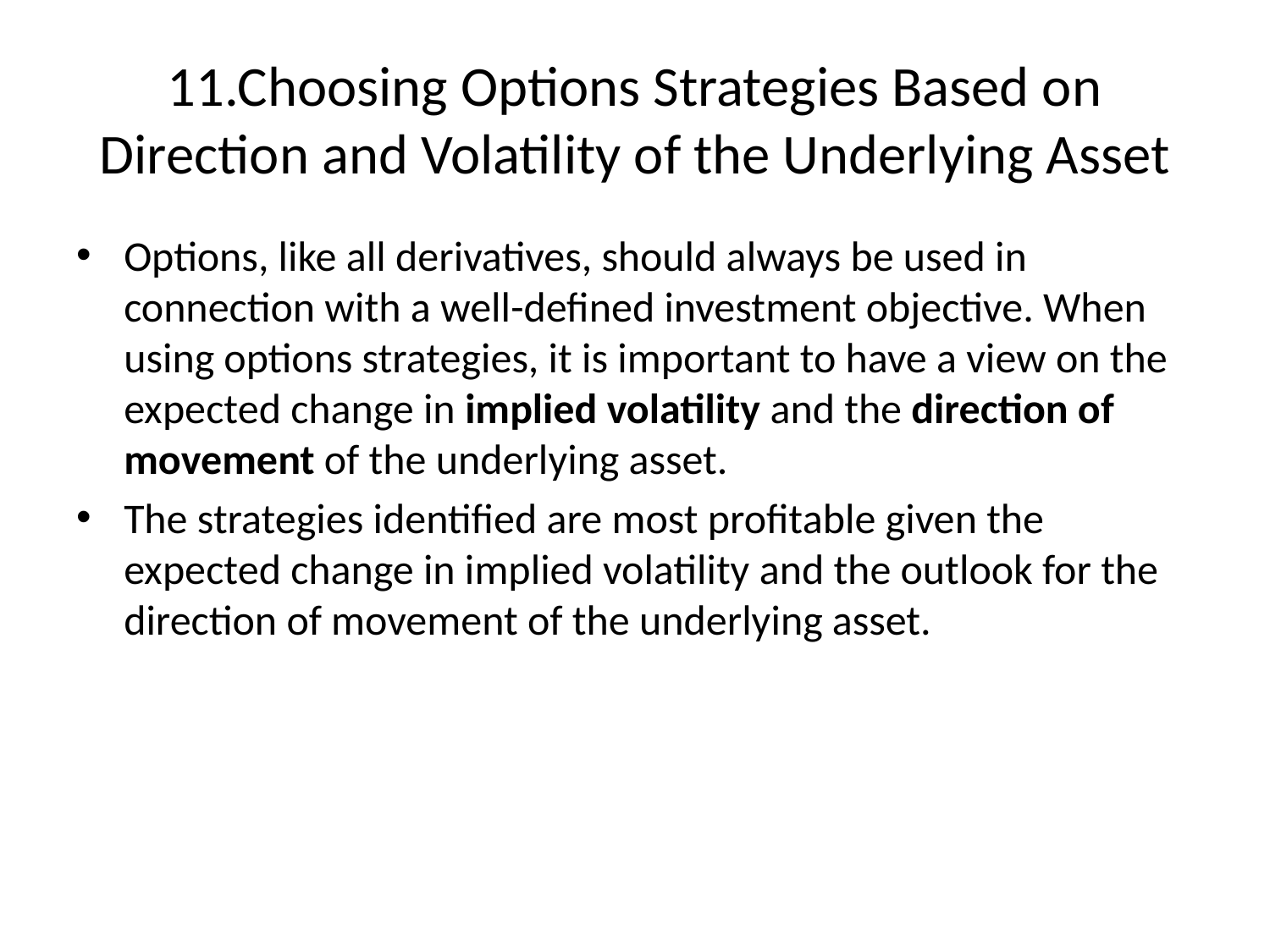

# 11.Choosing Options Strategies Based on Direction and Volatility of the Underlying Asset
Options, like all derivatives, should always be used in connection with a well-defined investment objective. When using options strategies, it is important to have a view on the expected change in implied volatility and the direction of movement of the underlying asset.
The strategies identified are most profitable given the expected change in implied volatility and the outlook for the direction of movement of the underlying asset.